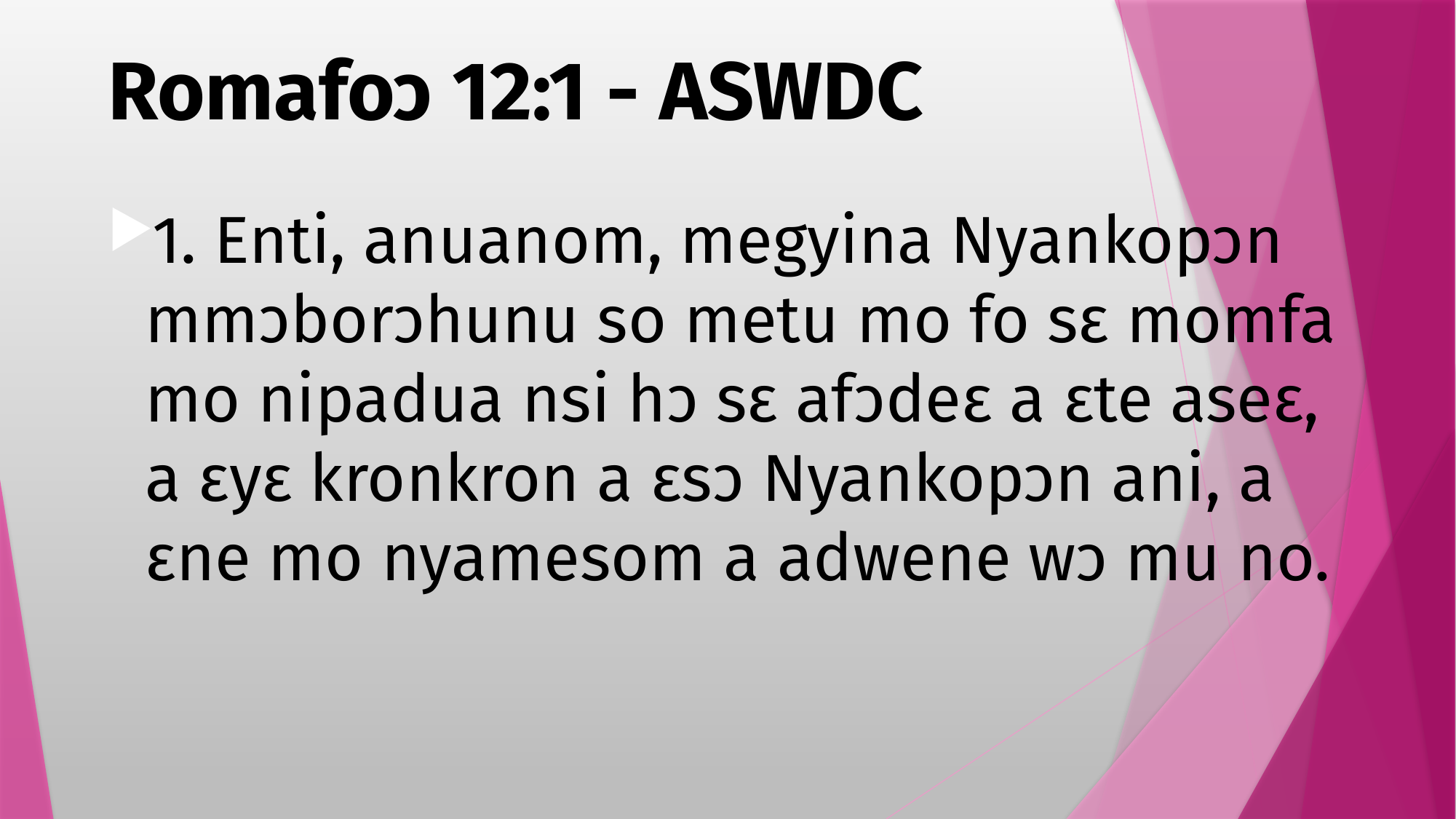

# Romafoɔ 12:1 - ASWDC
1. Enti, anuanom, megyina Nyankopɔn mmɔborɔhunu so metu mo fo sɛ momfa mo nipadua nsi hɔ sɛ afɔdeɛ a ɛte aseɛ, a ɛyɛ kronkron a ɛsɔ Nyankopɔn ani, a ɛne mo nyamesom a adwene wɔ mu no.